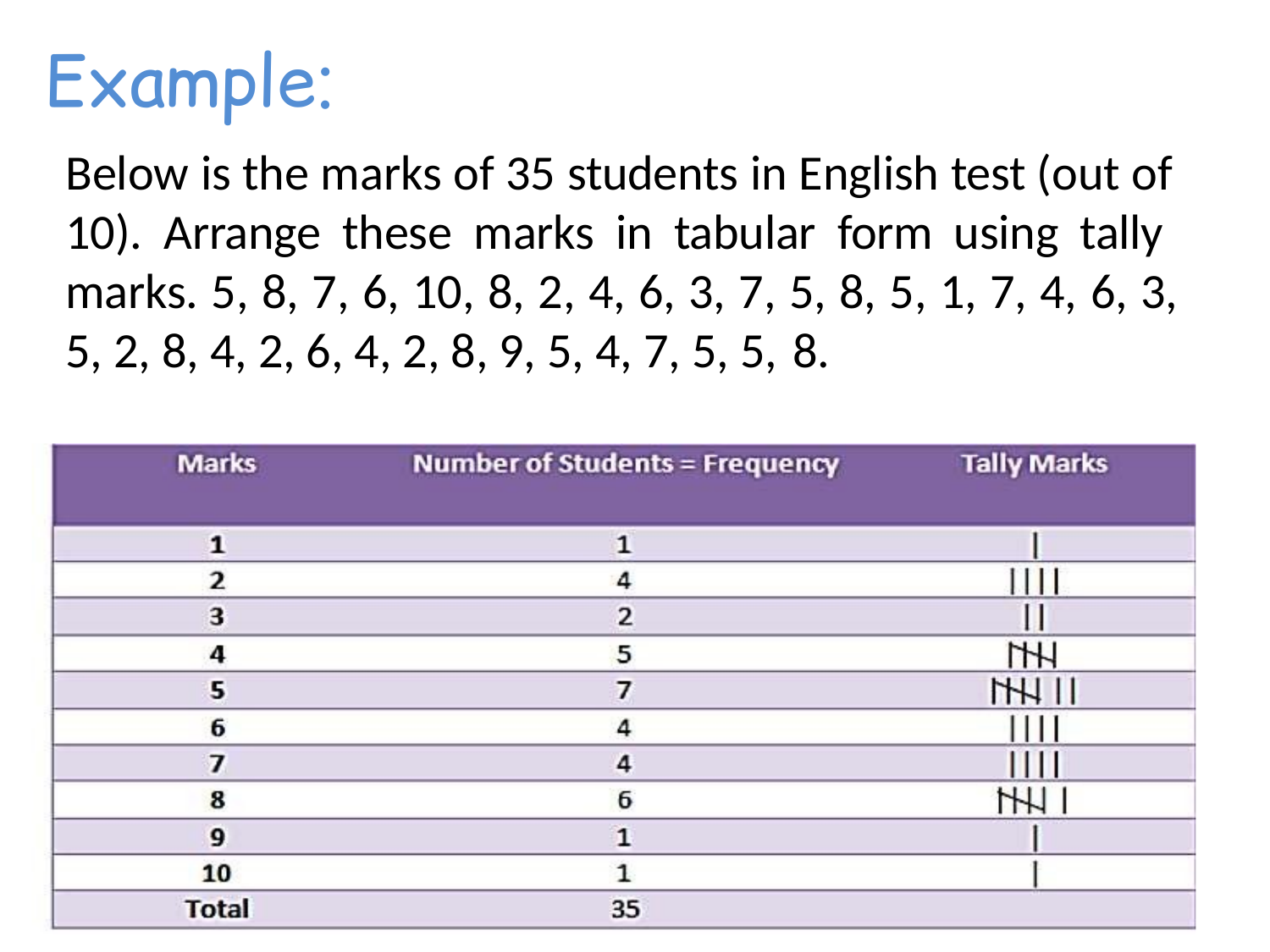

# Example:
Below is the marks of 35 students in English test (out of  10). Arrange these marks in tabular form using tally  marks. 5, 8, 7, 6, 10, 8, 2, 4, 6, 3, 7, 5, 8, 5, 1, 7, 4, 6, 3,
5, 2, 8, 4, 2, 6, 4, 2, 8, 9, 5, 4, 7, 5, 5, 8.